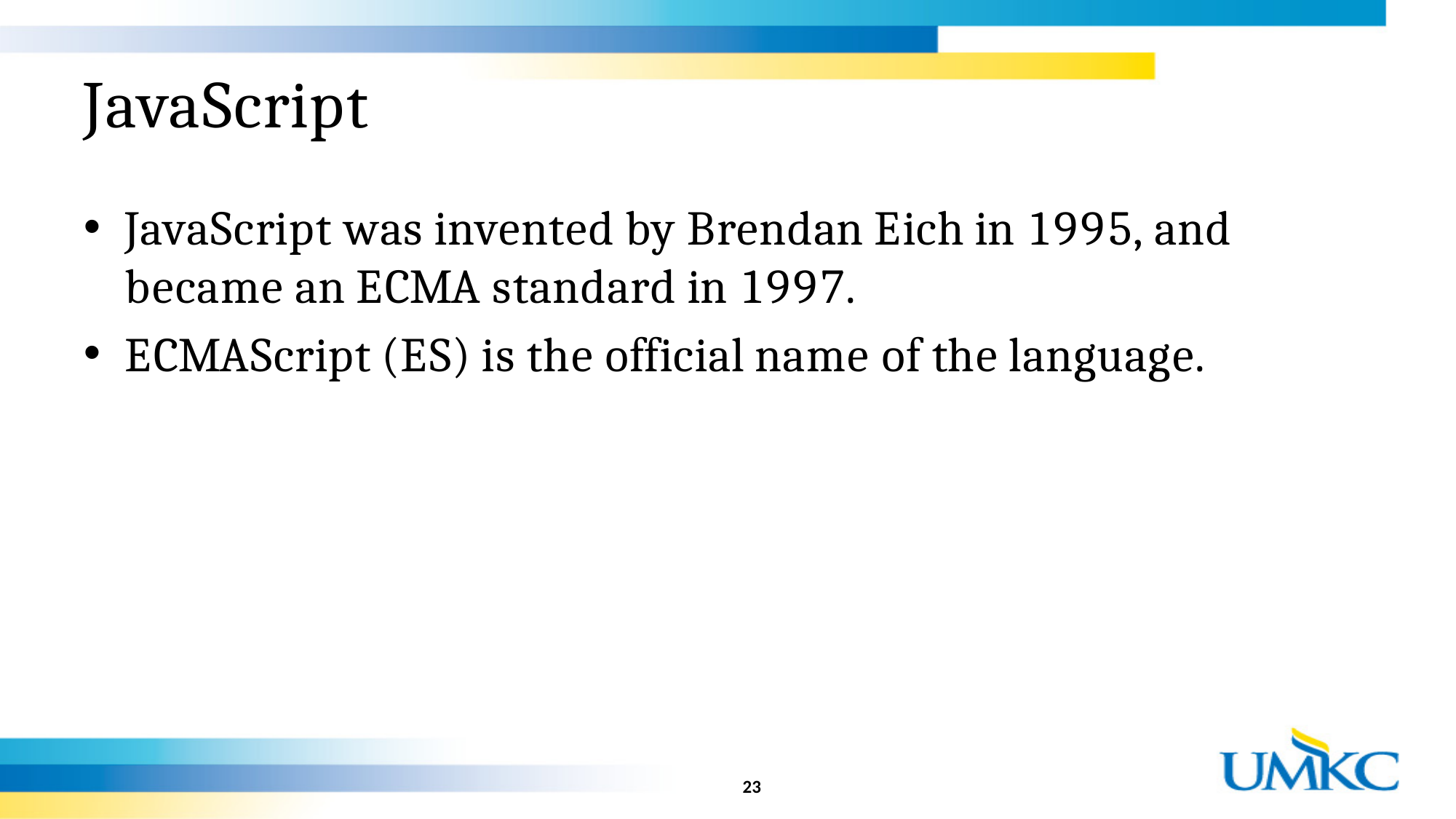

# JavaScript
JavaScript was invented by Brendan Eich in 1995, and became an ECMA standard in 1997.
ECMAScript (ES) is the official name of the language.
23